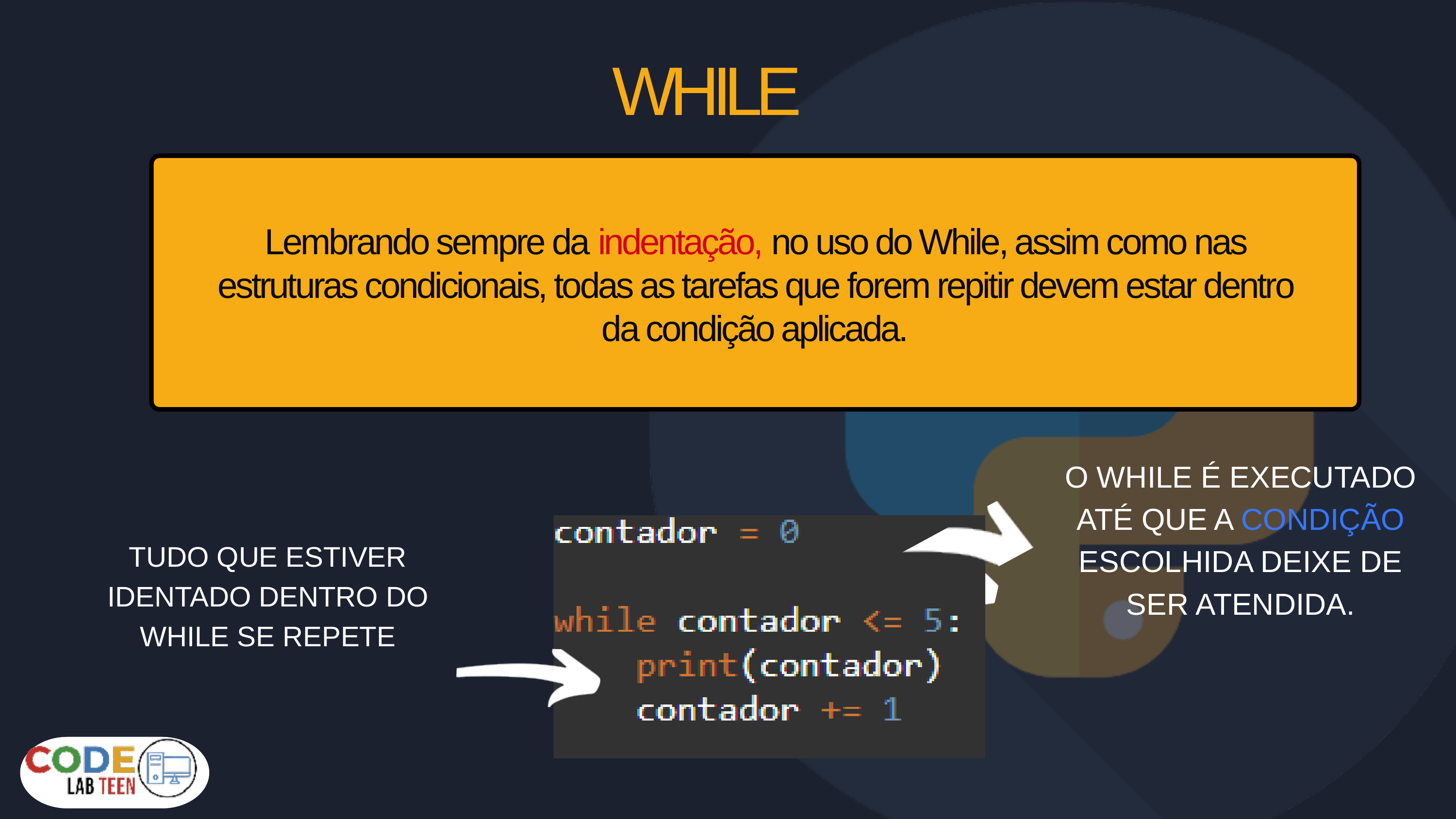

WHILE

Lembrando sempre da indentação, no uso do While, assim como nas estruturas condicionais, todas as tarefas que forem repitir devem estar dentro da condição aplicada.
O WHILE É EXECUTADO ATÉ QUE A CONDIÇÃO ESCOLHIDA DEIXE DE SER ATENDIDA.

TUDO QUE ESTIVER IDENTADO DENTRO DO WHILE SE REPETE